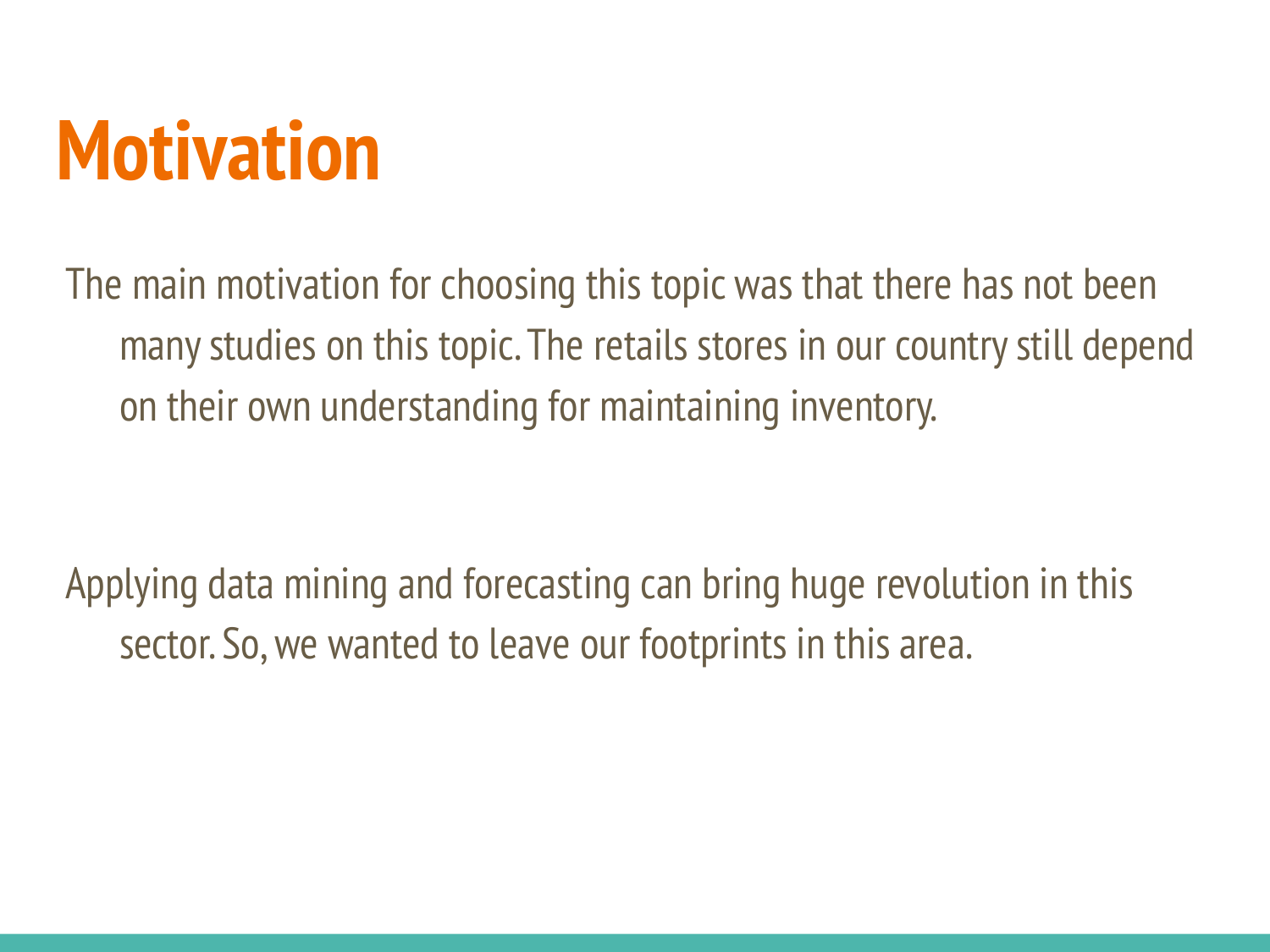

# Motivation
The main motivation for choosing this topic was that there has not been many studies on this topic. The retails stores in our country still depend on their own understanding for maintaining inventory.

Applying data mining and forecasting can bring huge revolution in this sector. So, we wanted to leave our footprints in this area.